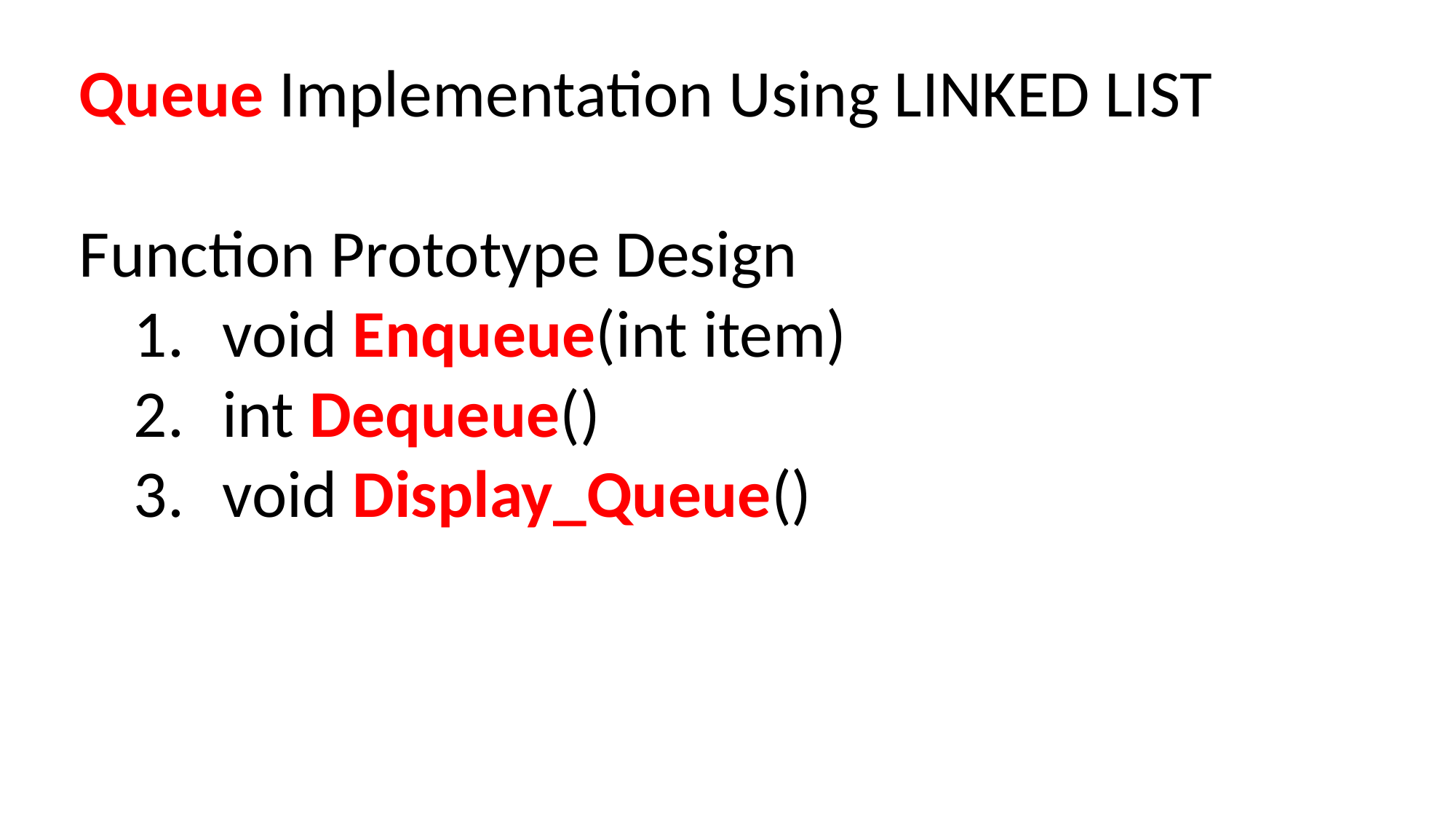

Queue Implementation Using LINKED LIST

Function Prototype Design
void Enqueue(int item)
int Dequeue()
void Display_Queue()